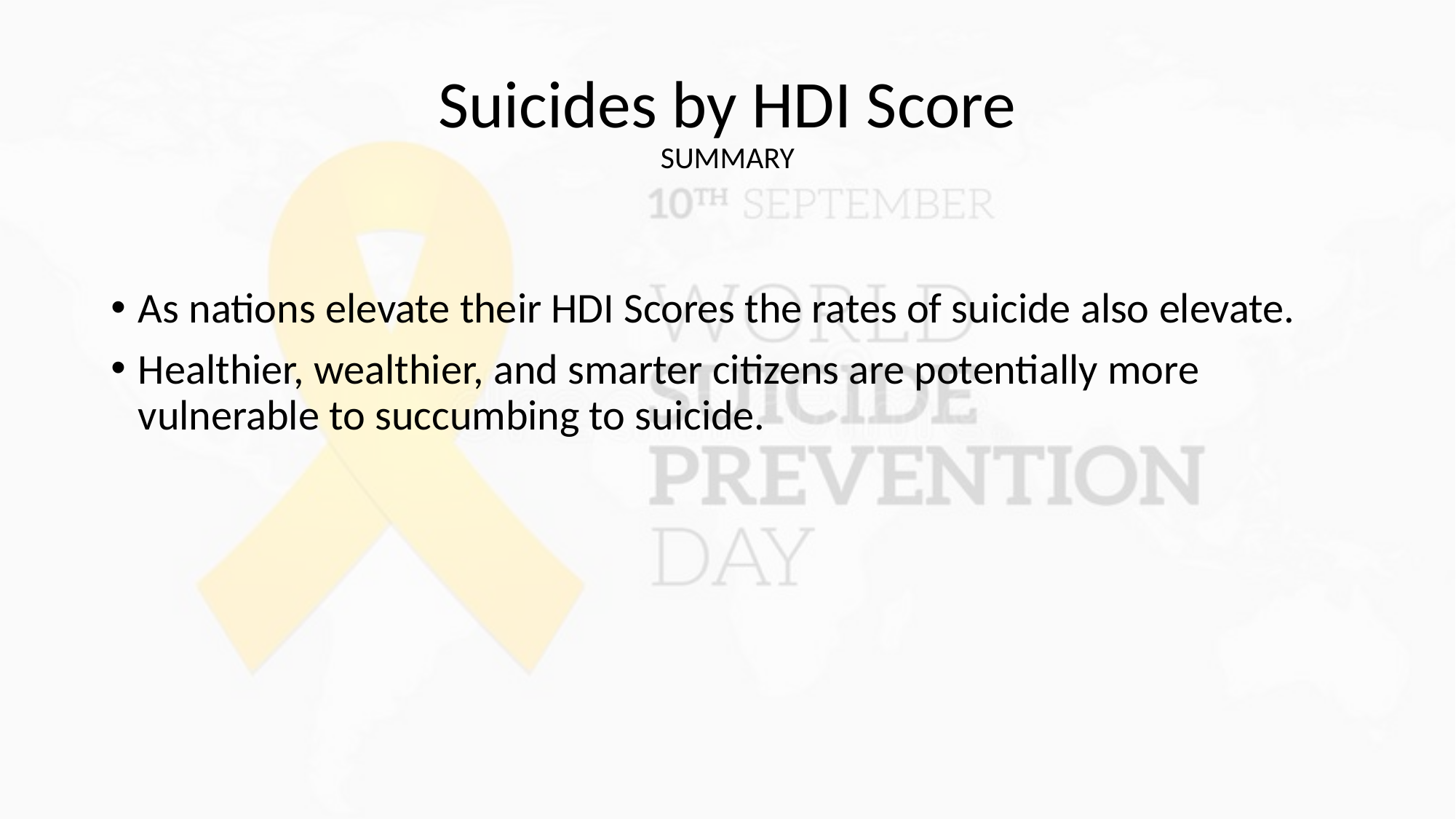

# Suicides by HDI Score SUMMARY
As nations elevate their HDI Scores the rates of suicide also elevate.
Healthier, wealthier, and smarter citizens are potentially more vulnerable to succumbing to suicide.